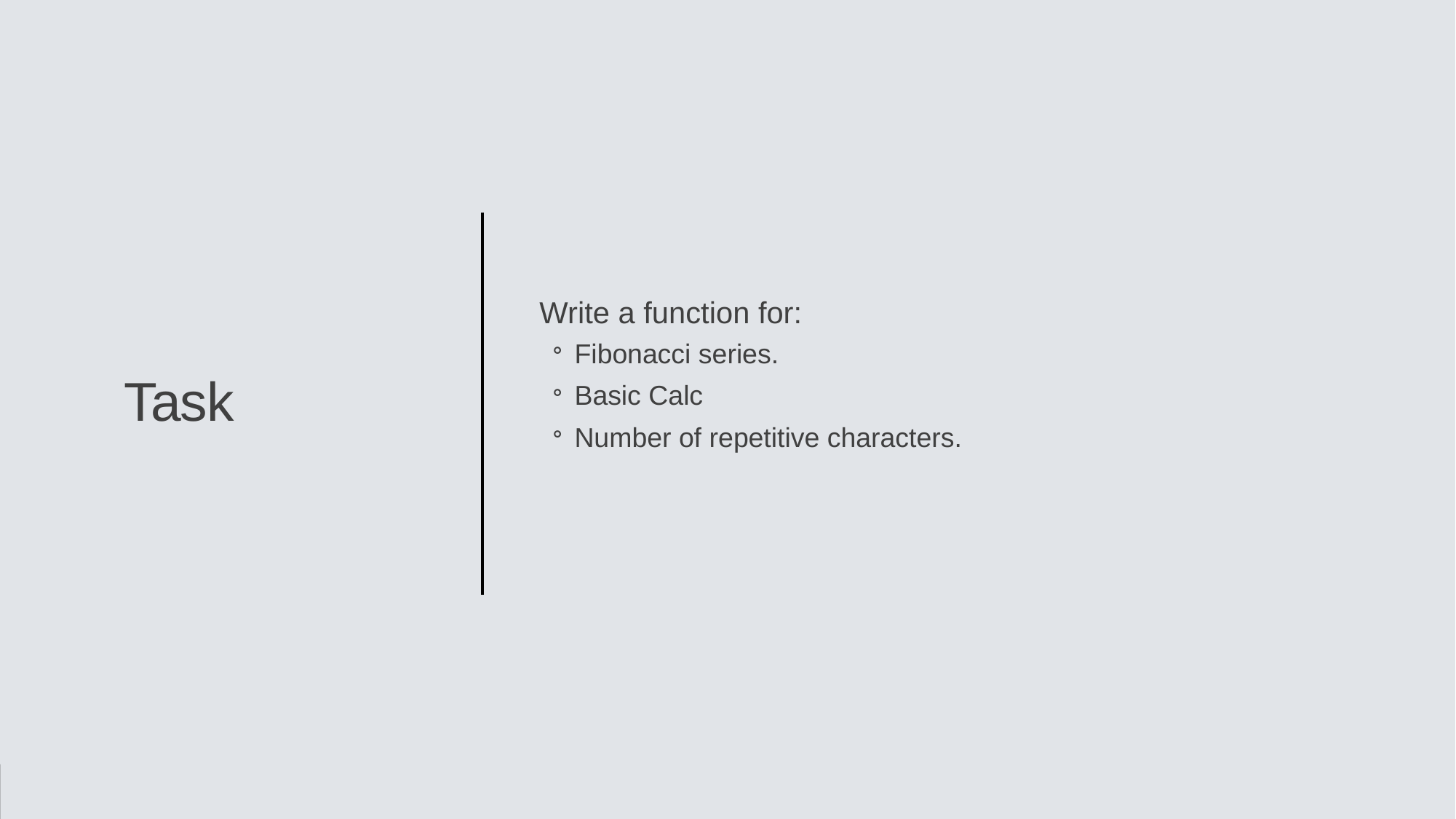

# Task
Write a function for:
Fibonacci series.
Basic Calc
Number of repetitive characters.